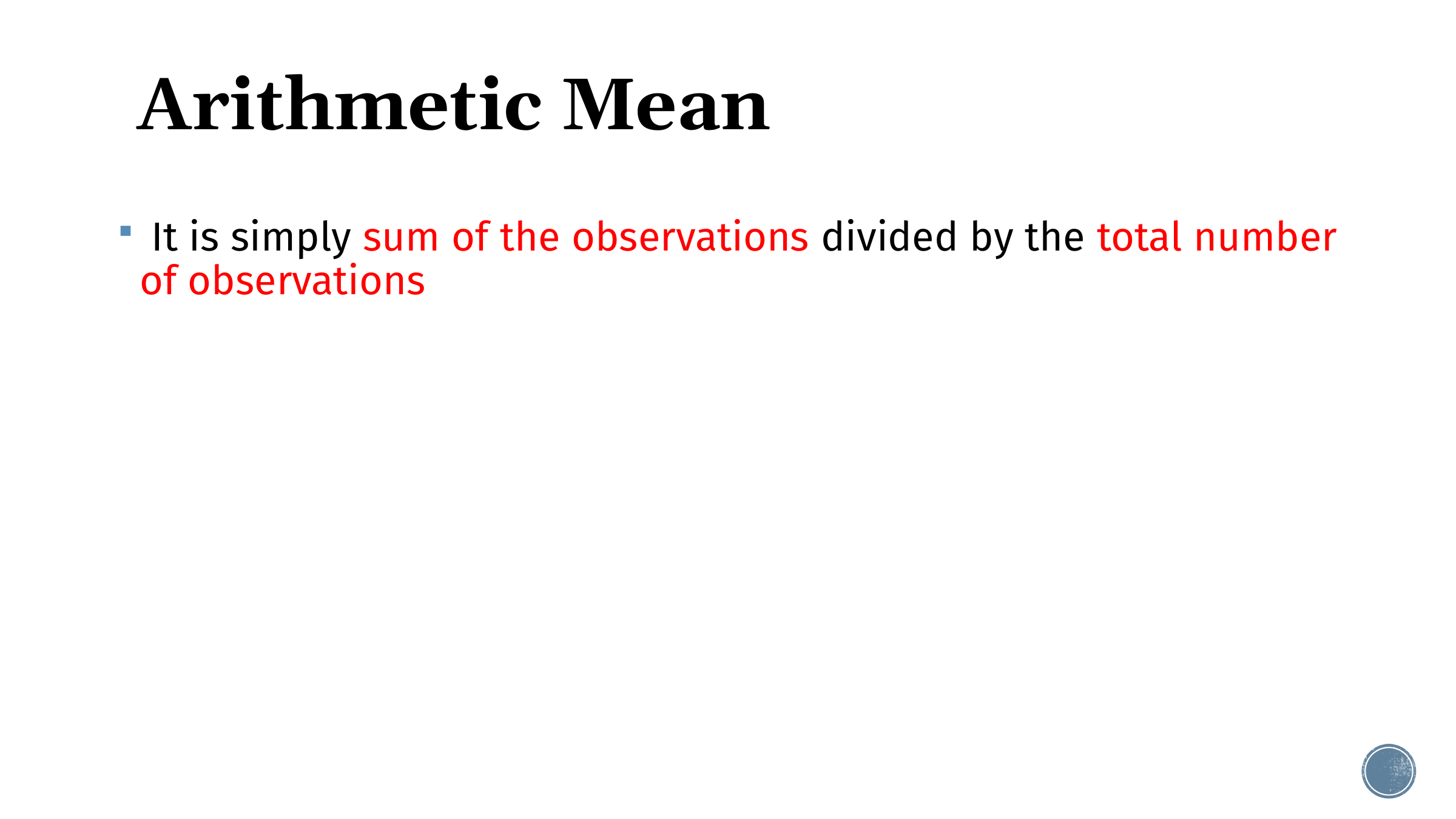

# Arithmetic Mean
 It is simply sum of the observations divided by the total number of observations